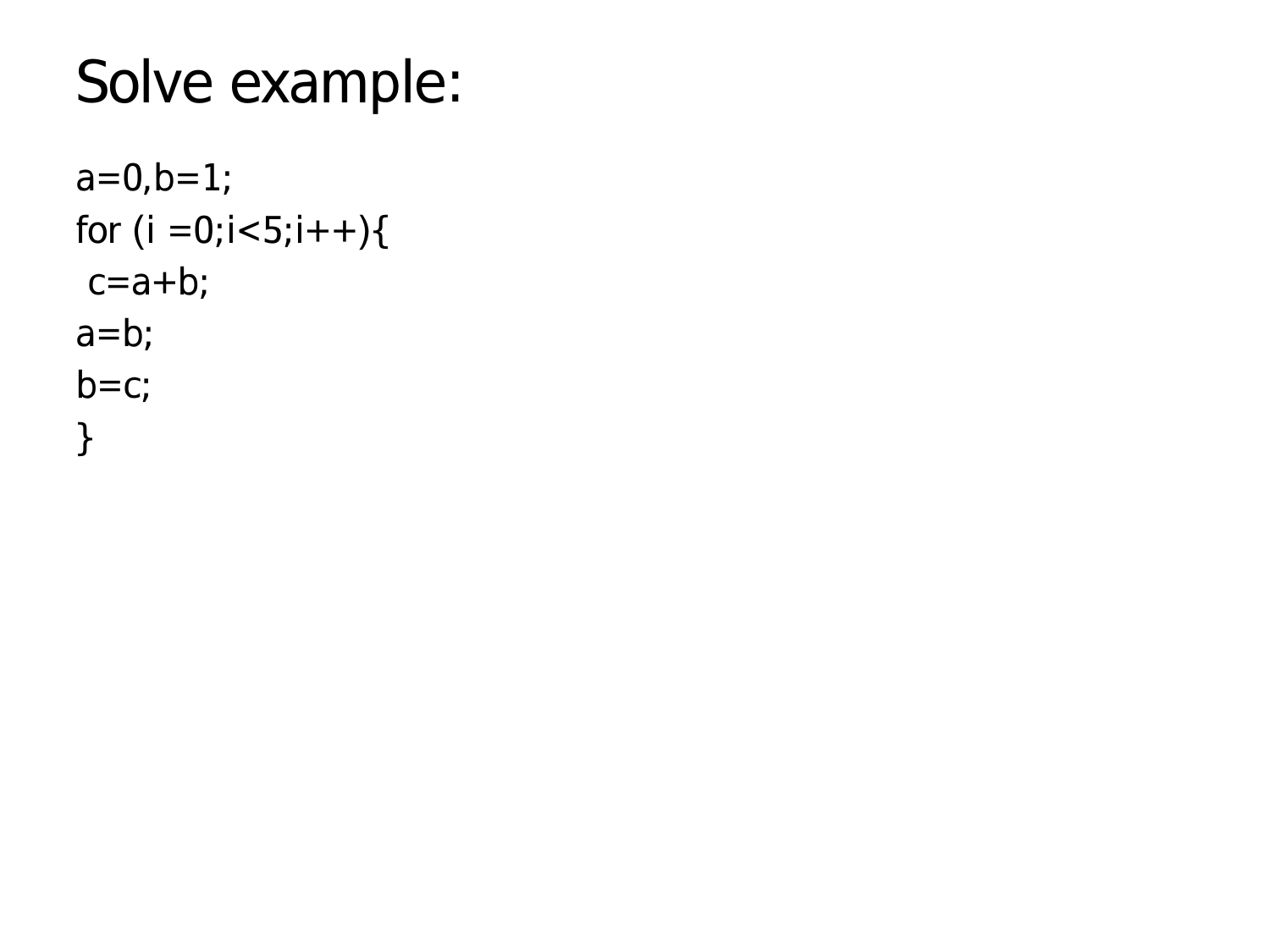

# Solve example:
a=0,b=1;
for (i =0;i<5;i++){
 c=a+b;
a=b;
b=c;
}